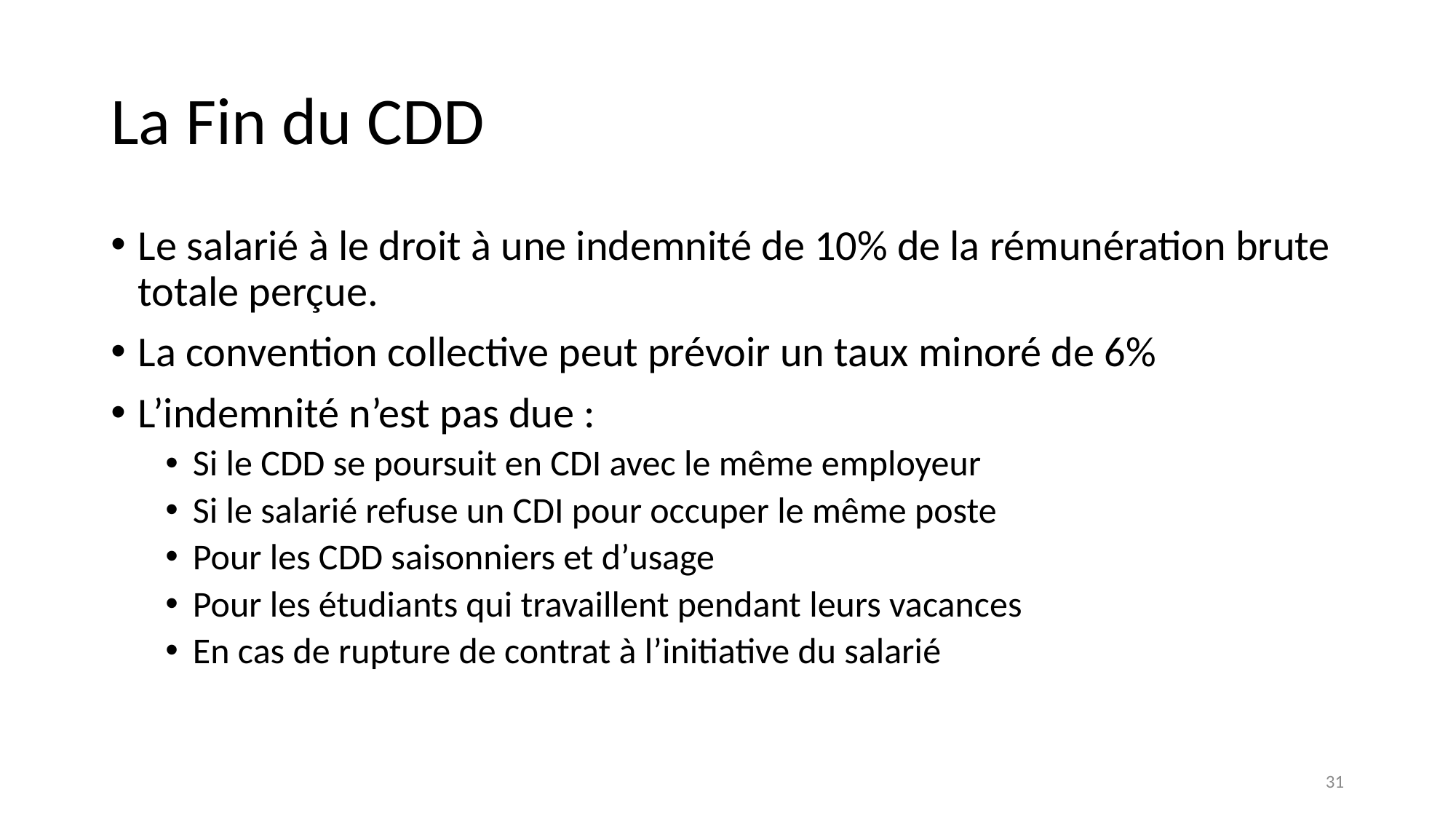

# La Fin du CDD
Le salarié à le droit à une indemnité de 10% de la rémunération brute totale perçue.
La convention collective peut prévoir un taux minoré de 6%
L’indemnité n’est pas due :
Si le CDD se poursuit en CDI avec le même employeur
Si le salarié refuse un CDI pour occuper le même poste
Pour les CDD saisonniers et d’usage
Pour les étudiants qui travaillent pendant leurs vacances
En cas de rupture de contrat à l’initiative du salarié
31